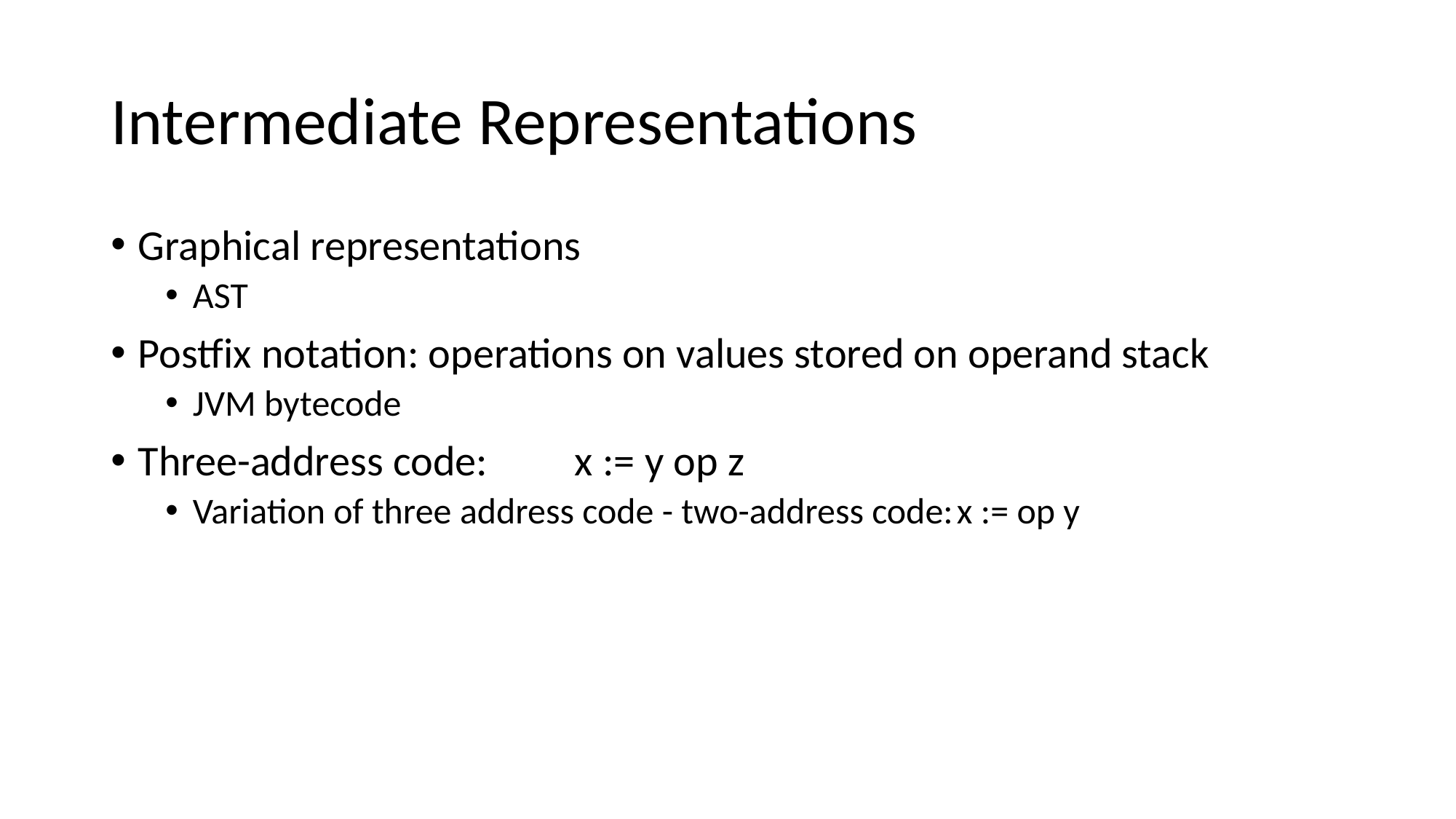

# Intermediate Representations
Graphical representations
AST
Postfix notation: operations on values stored on operand stack
JVM bytecode
Three-address code: 	x := y op z
Variation of three address code - two-address code:	x := op y